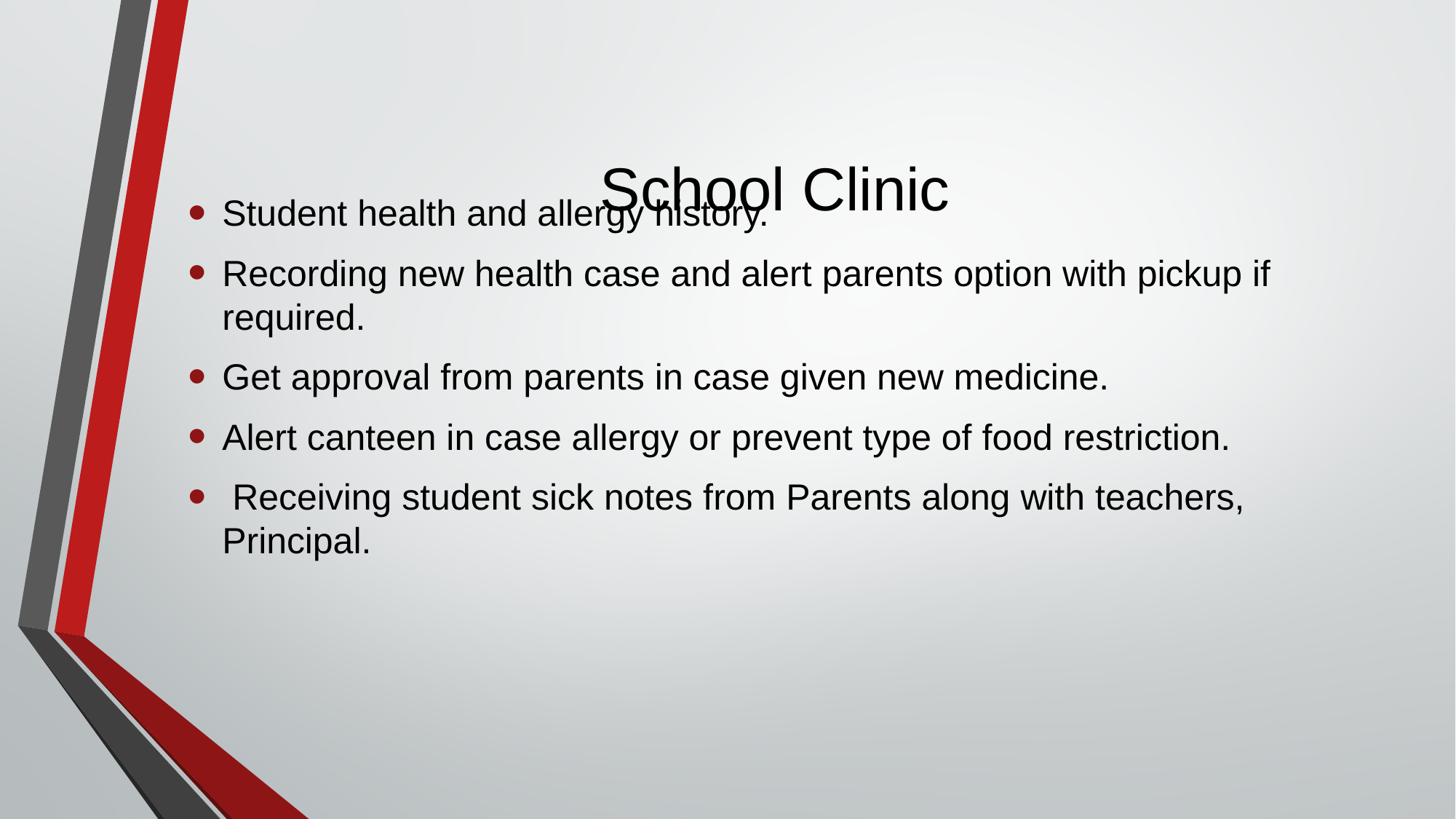

# School Clinic
Student health and allergy history.
Recording new health case and alert parents option with pickup if required.
Get approval from parents in case given new medicine.
Alert canteen in case allergy or prevent type of food restriction.
 Receiving student sick notes from Parents along with teachers, Principal.